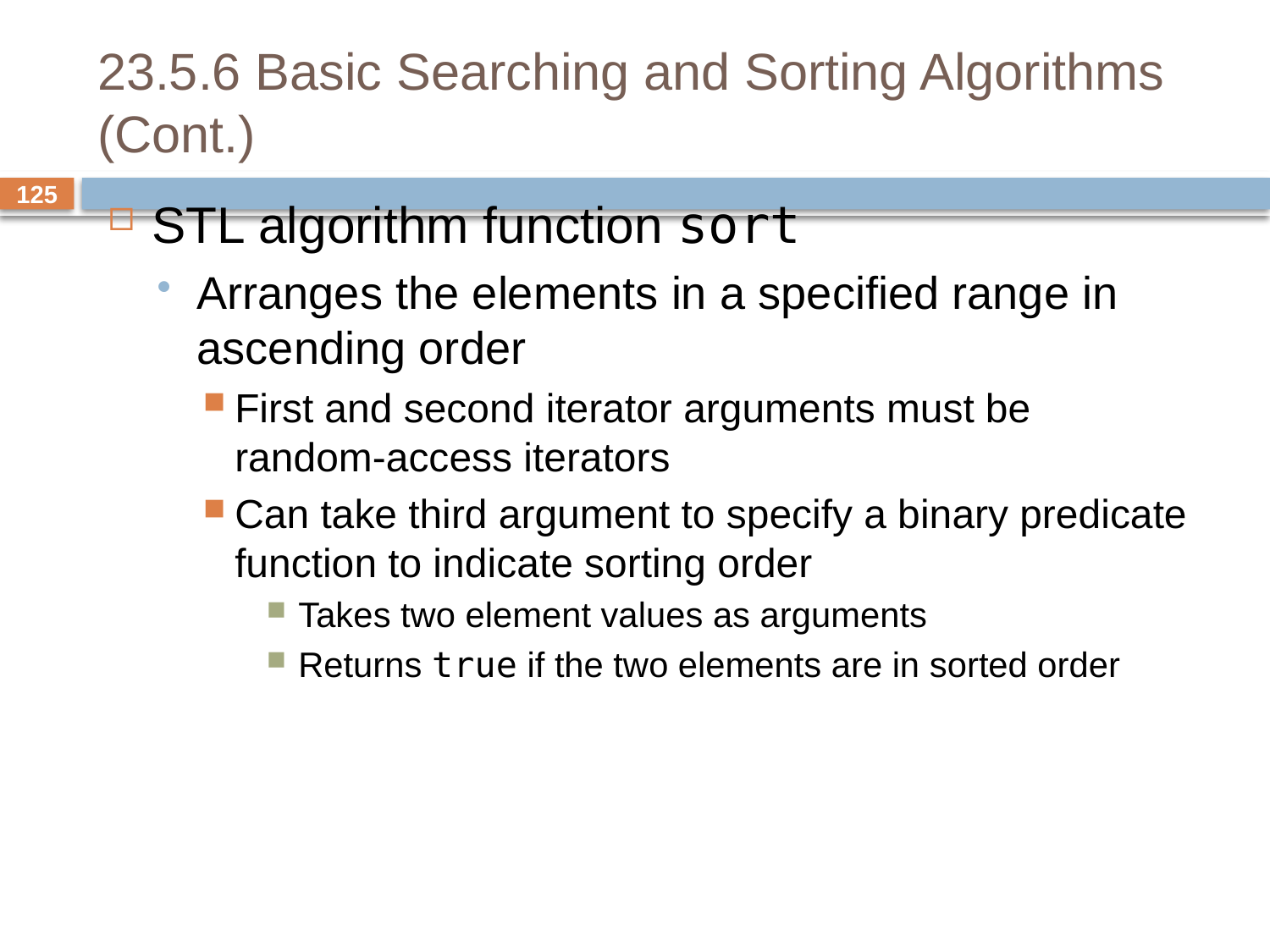

# 23.5.6 Basic Searching and Sorting Algorithms (Cont.)
STL algorithm function sort
Arranges the elements in a specified range in ascending order
First and second iterator arguments must be random-access iterators
Can take third argument to specify a binary predicate function to indicate sorting order
Takes two element values as arguments
Returns true if the two elements are in sorted order
125